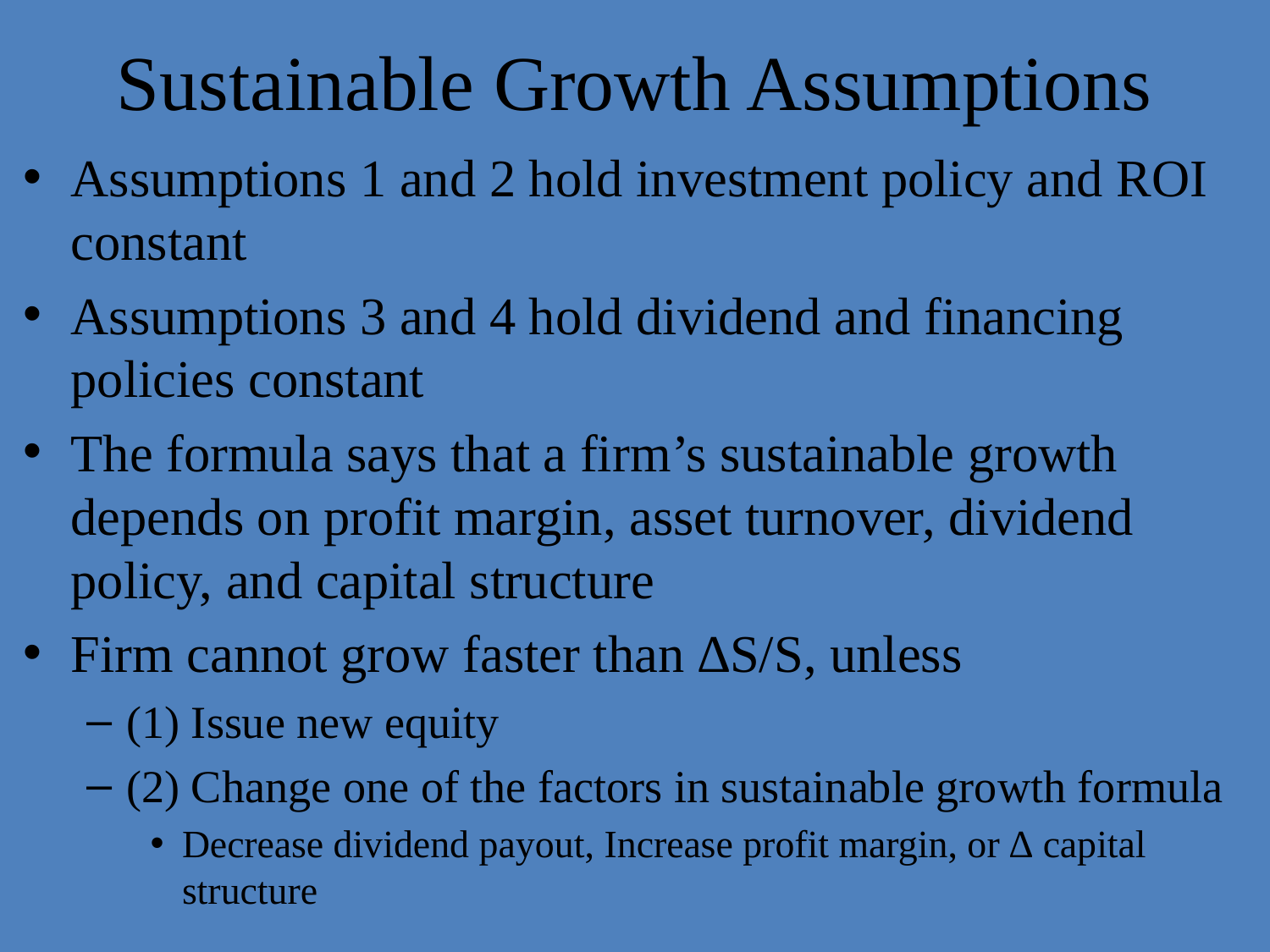

# Sustainable Growth Assumptions
Assumptions 1 and 2 hold investment policy and ROI constant
Assumptions 3 and 4 hold dividend and financing policies constant
The formula says that a firm’s sustainable growth depends on profit margin, asset turnover, dividend policy, and capital structure
Firm cannot grow faster than ∆S/S, unless
(1) Issue new equity
(2) Change one of the factors in sustainable growth formula
Decrease dividend payout, Increase profit margin, or ∆ capital structure